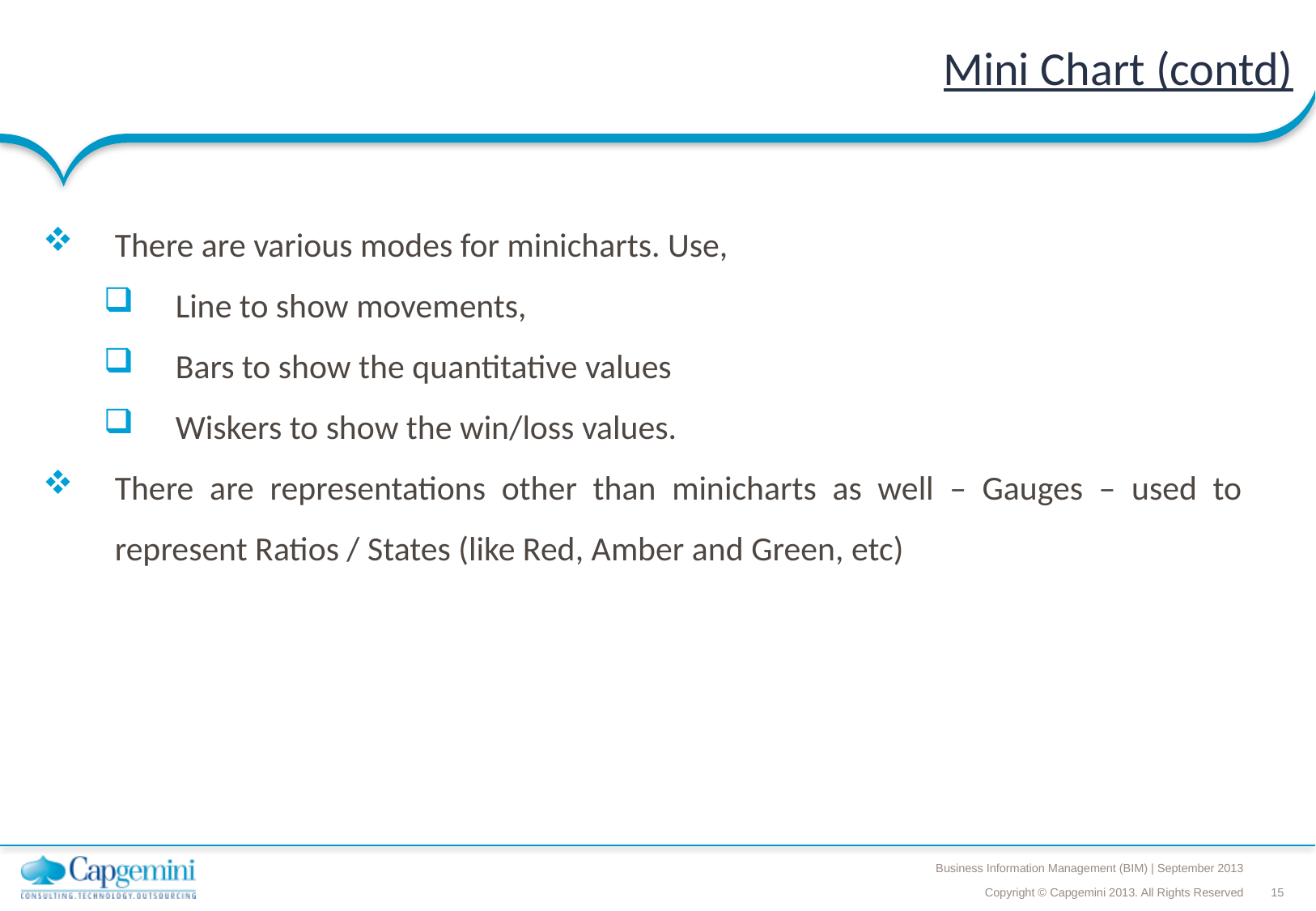

# Mini Chart (contd)
There are various modes for minicharts. Use,
Line to show movements,
Bars to show the quantitative values
Wiskers to show the win/loss values.
There are representations other than minicharts as well – Gauges – used to represent Ratios / States (like Red, Amber and Green, etc)